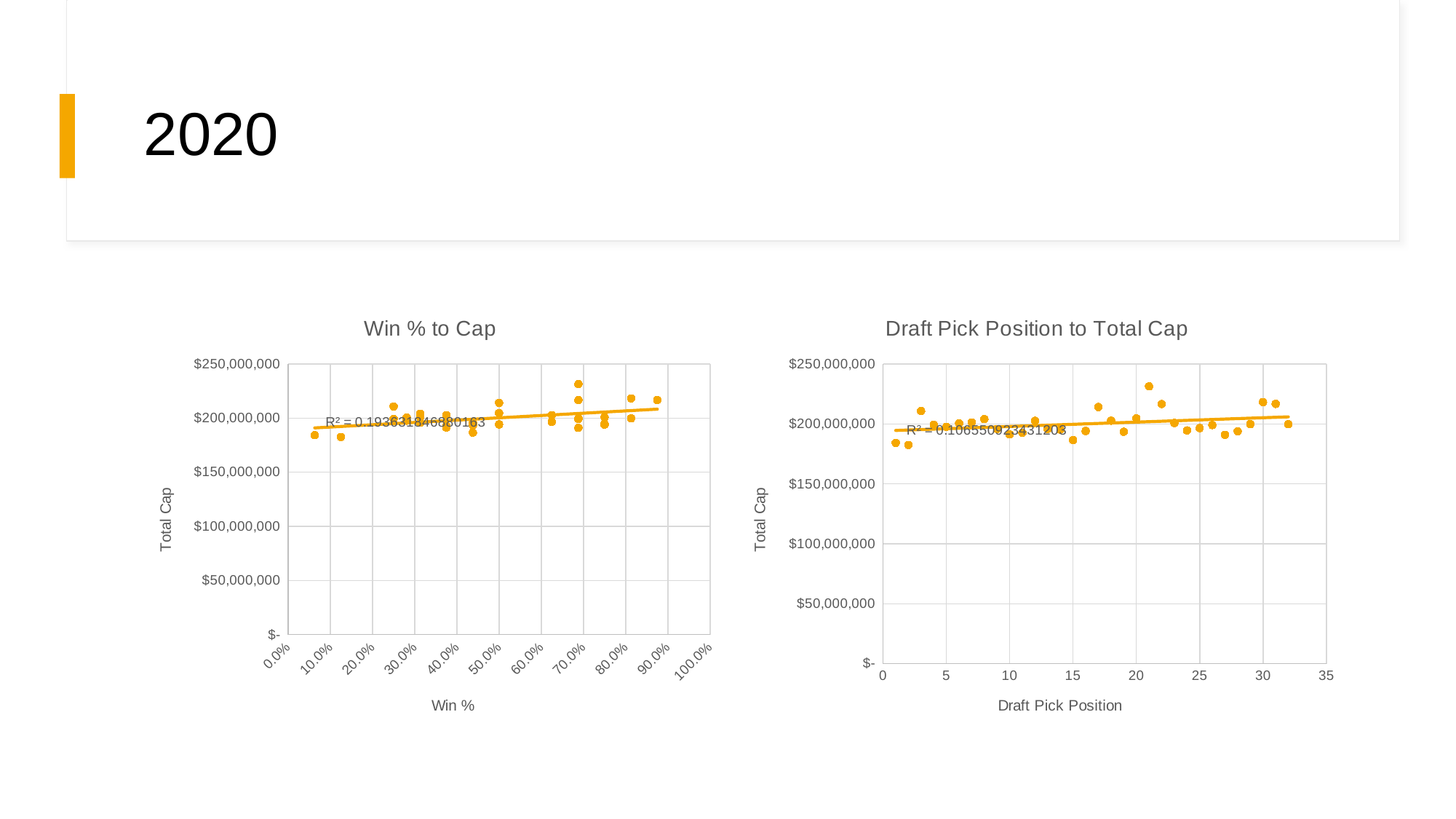

# 2020

### Chart: Win % to Cap

| Category |  Total Cap  |
|---|---|

### Chart: Draft Pick Position to Total Cap

| Category | Draft Pick Position |
|---|---|